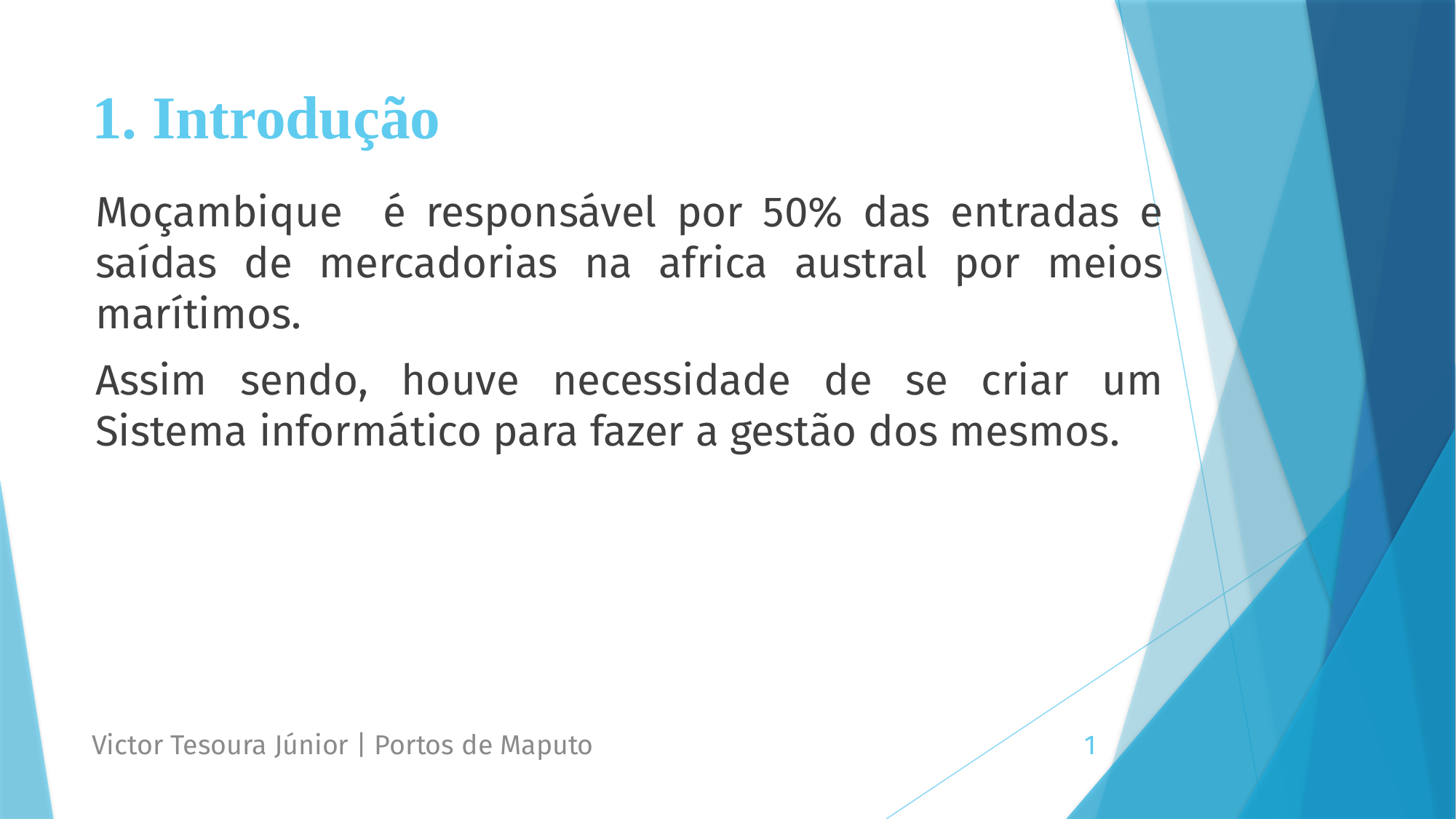

# 1. Introdução
Moçambique  é responsável por 50% das entradas e saídas de mercadorias na africa austral por meios marítimos.
Assim sendo, houve necessidade de se criar um Sistema informático para fazer a gestão dos mesmos.

Victor Tesoura Júnior | Portos de Maputo
1